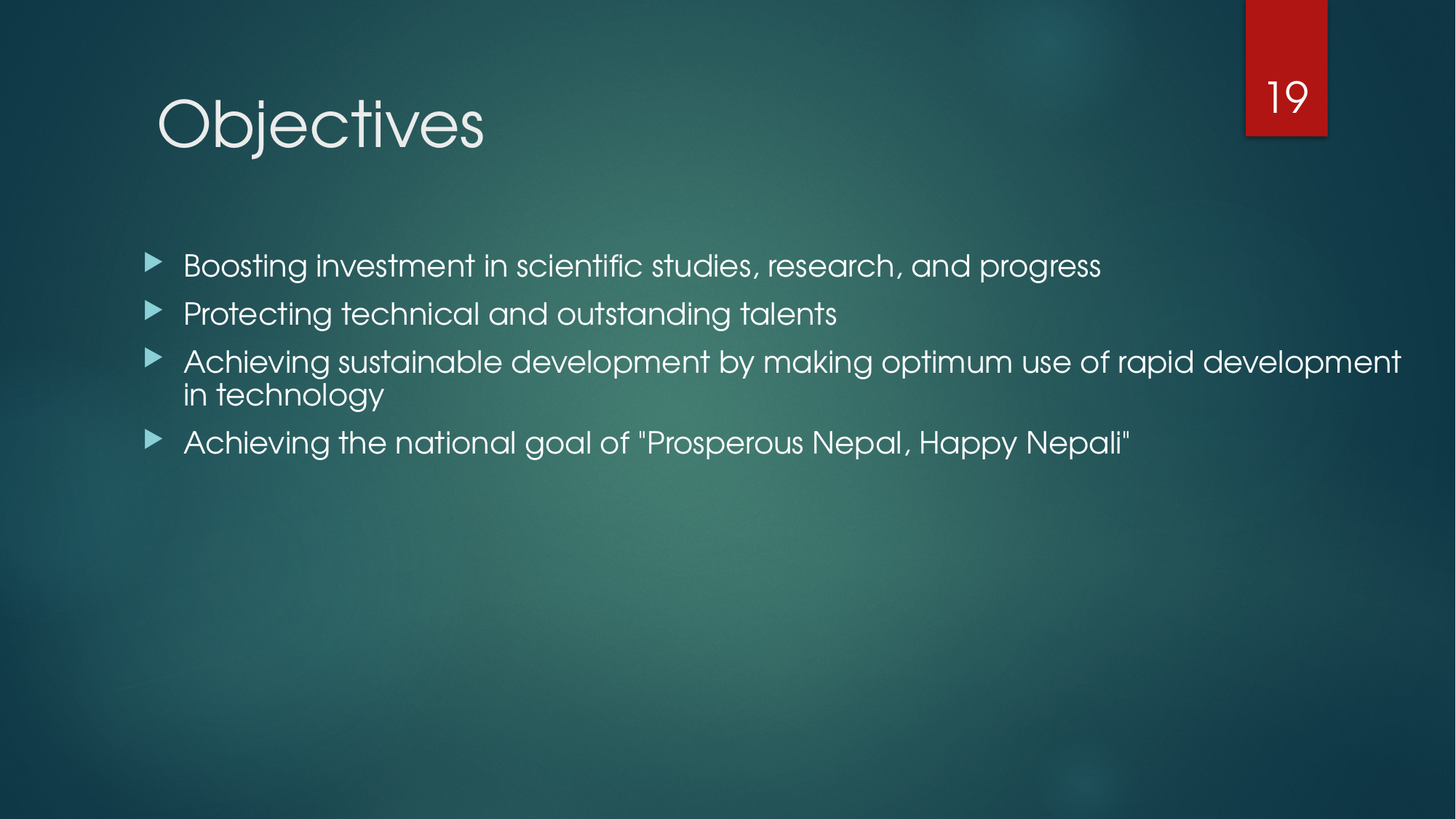

19
# Objectives
Boosting investment in scientific studies, research, and progress
Protecting technical and outstanding talents
Achieving sustainable development by making optimum use of rapid development in technology
Achieving the national goal of "Prosperous Nepal, Happy Nepali"